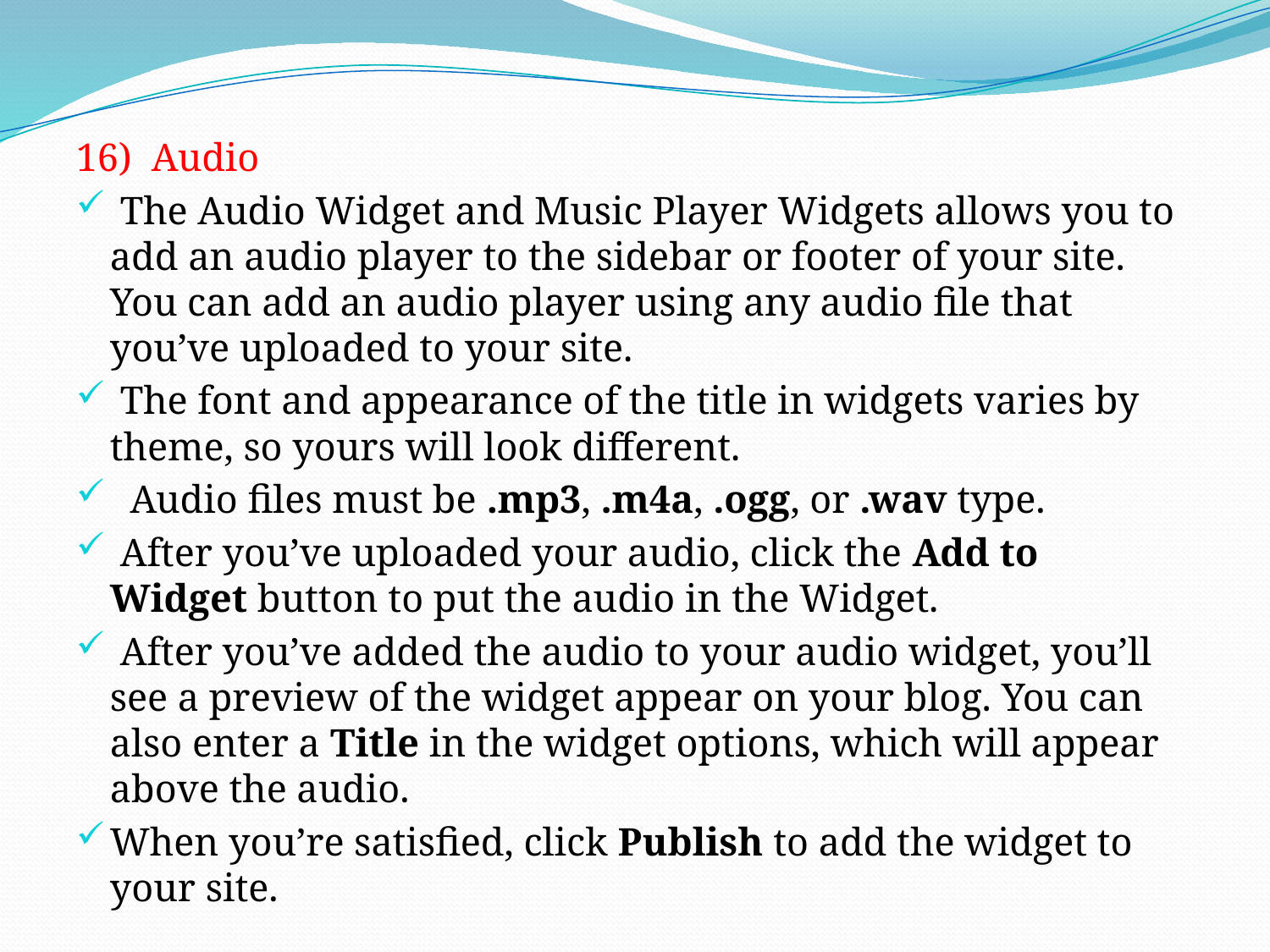

16)  Audio
 The Audio Widget and Music Player Widgets allows you to add an audio player to the sidebar or footer of your site. You can add an audio player using any audio file that you’ve uploaded to your site.
 The font and appearance of the title in widgets varies by theme, so yours will look different.
  Audio files must be .mp3, .m4a, .ogg, or .wav type.
 After you’ve uploaded your audio, click the Add to Widget button to put the audio in the Widget.
 After you’ve added the audio to your audio widget, you’ll see a preview of the widget appear on your blog. You can also enter a Title in the widget options, which will appear above the audio.
When you’re satisfied, click Publish to add the widget to your site.